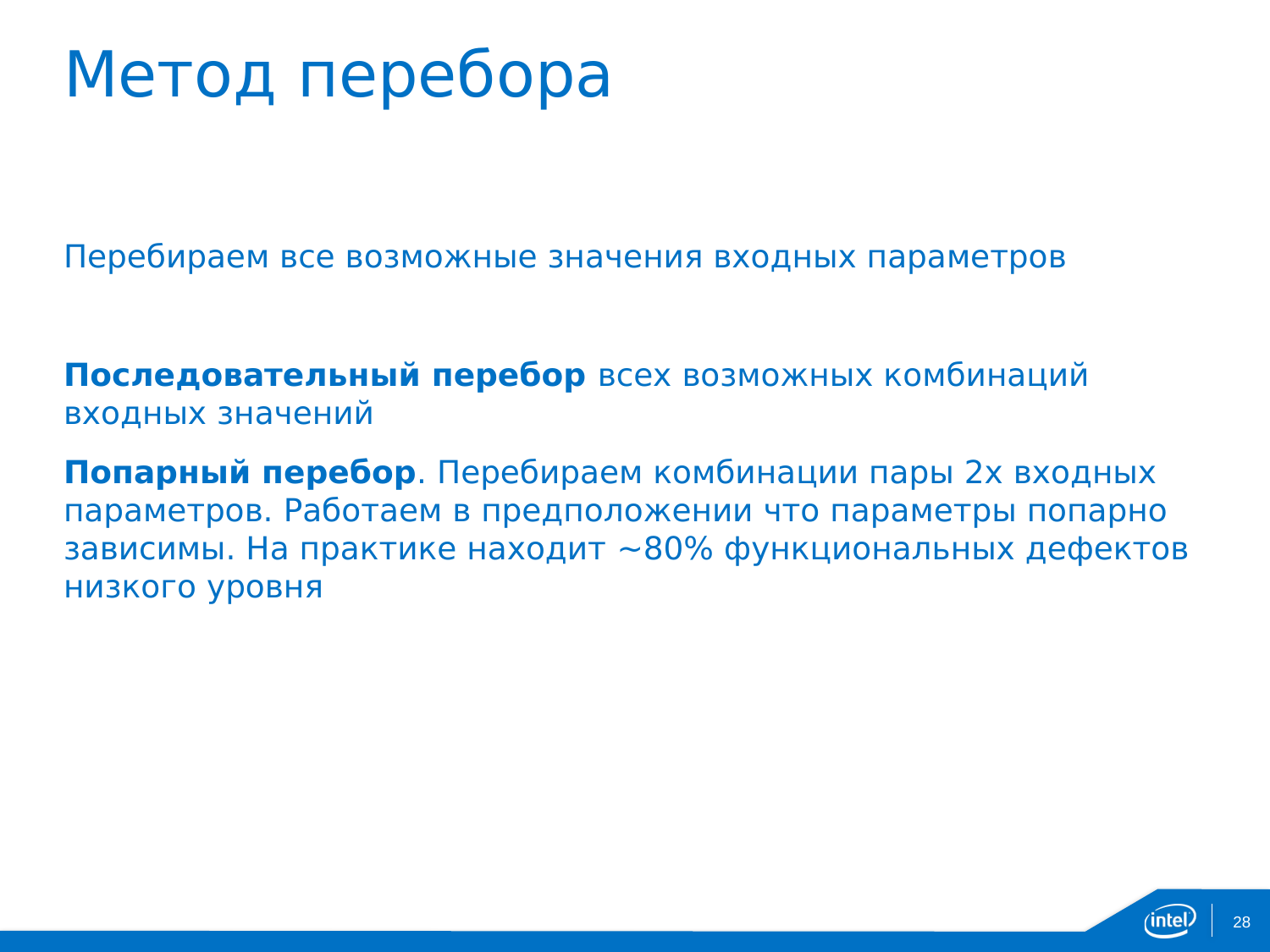

# Метод перебора
Перебираем все возможные значения входных параметров

Последовательный перебор всех возможных комбинаций входных значений
Попарный перебор. Перебираем комбинации пары 2х входных параметров. Работаем в предположении что параметры попарно зависимы. На практике находит ~80% функциональных дефектов низкого уровня
28